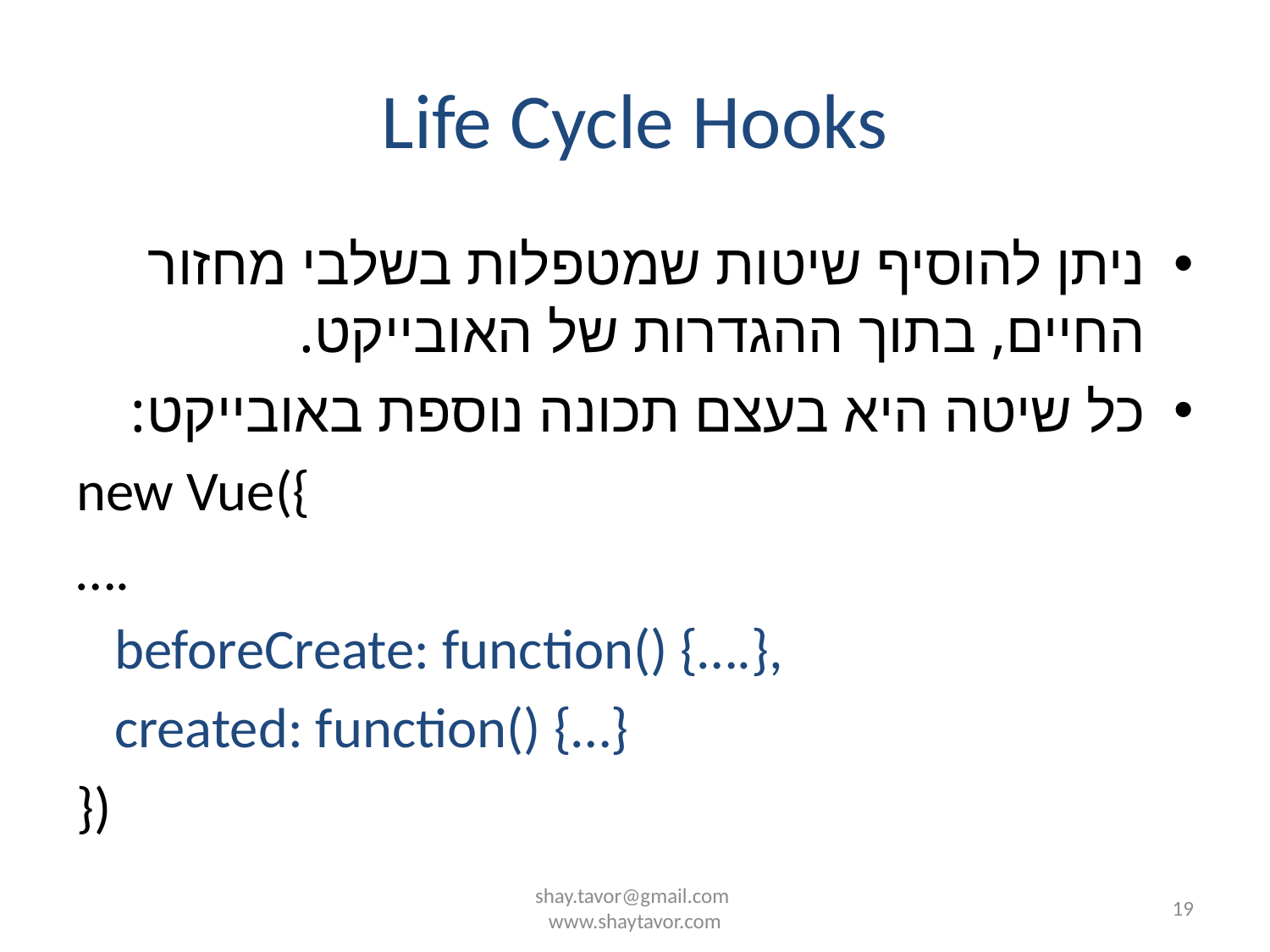

# Life Cycle Hooks
ניתן להוסיף שיטות שמטפלות בשלבי מחזור החיים, בתוך ההגדרות של האובייקט.
כל שיטה היא בעצם תכונה נוספת באובייקט:
new Vue({
….
   beforeCreate: function() {….},
   created: function() {…}
})
shay.tavor@gmail.com
www.shaytavor.com
19